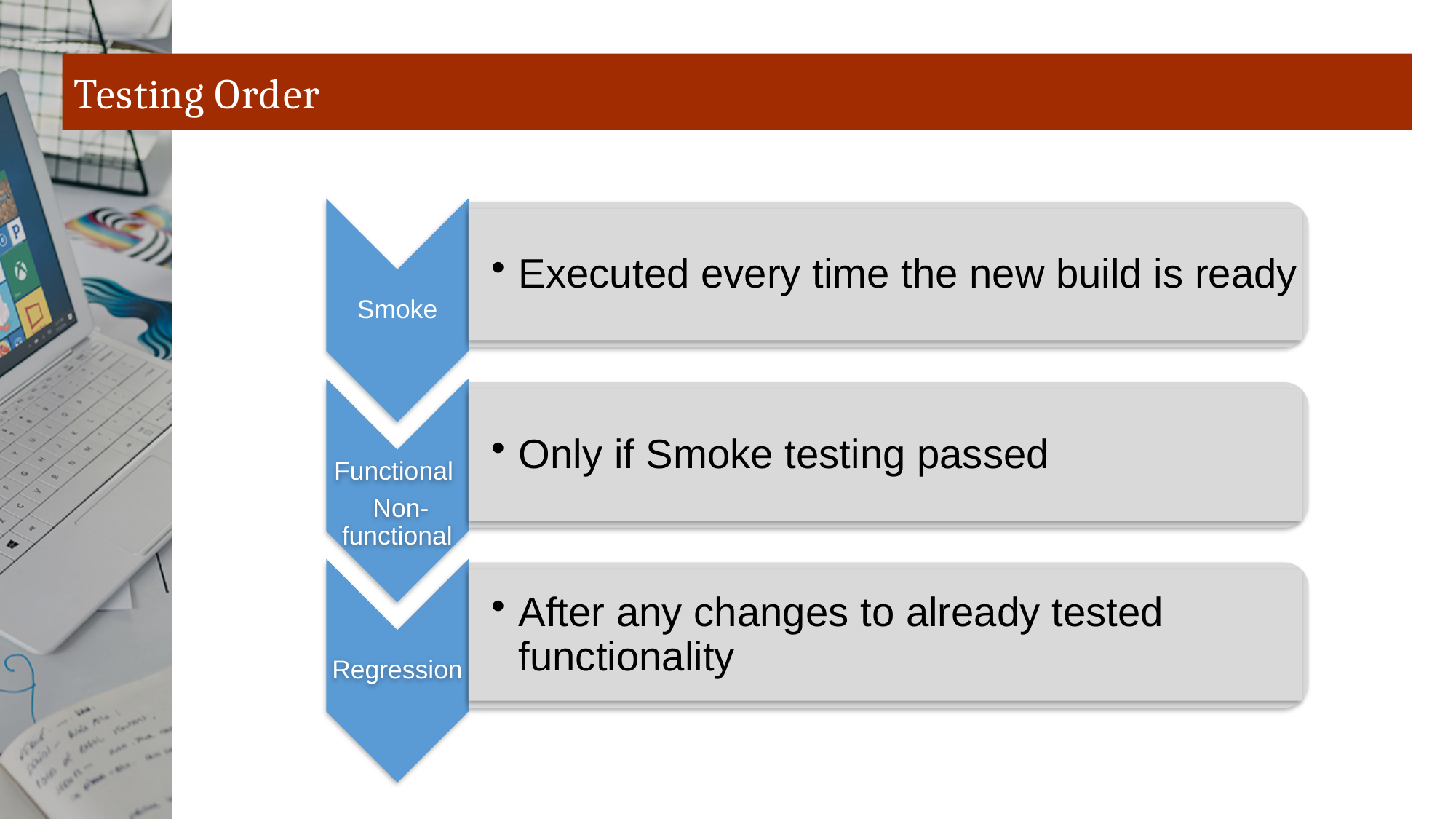

# Testing Order

Smoke

Executed every time the new build is ready

Functional
 Non-functional

Only if Smoke testing passed

Regression

After any changes to already tested functionality